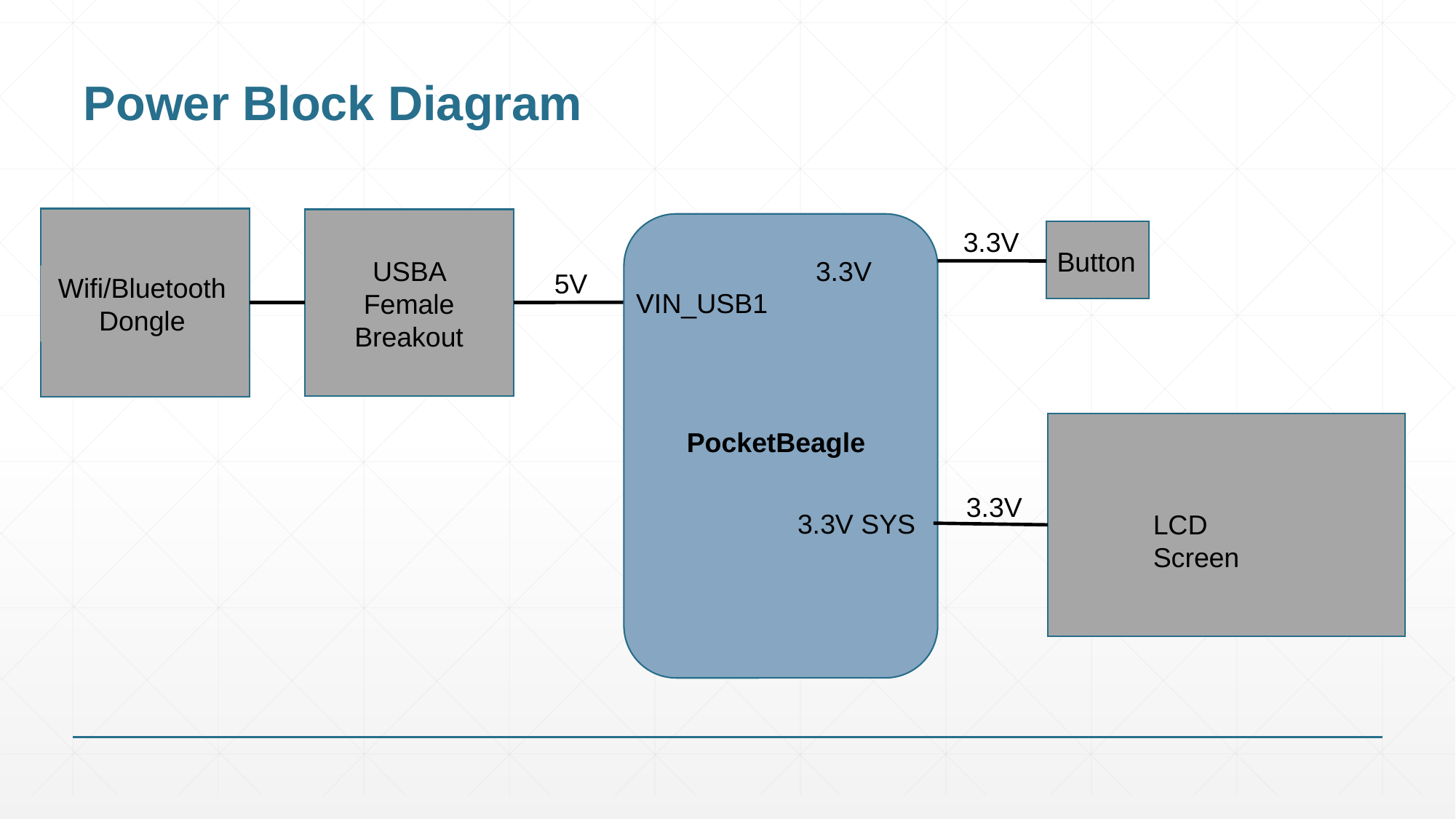

# Power Block Diagram

Wifi/Bluetooth Dongle

USBA Female Breakout

VIN_USB1
PocketBeagle
3.3V SYS
3.3V

Button
3.3V
5V

LCD Screen
3.3V